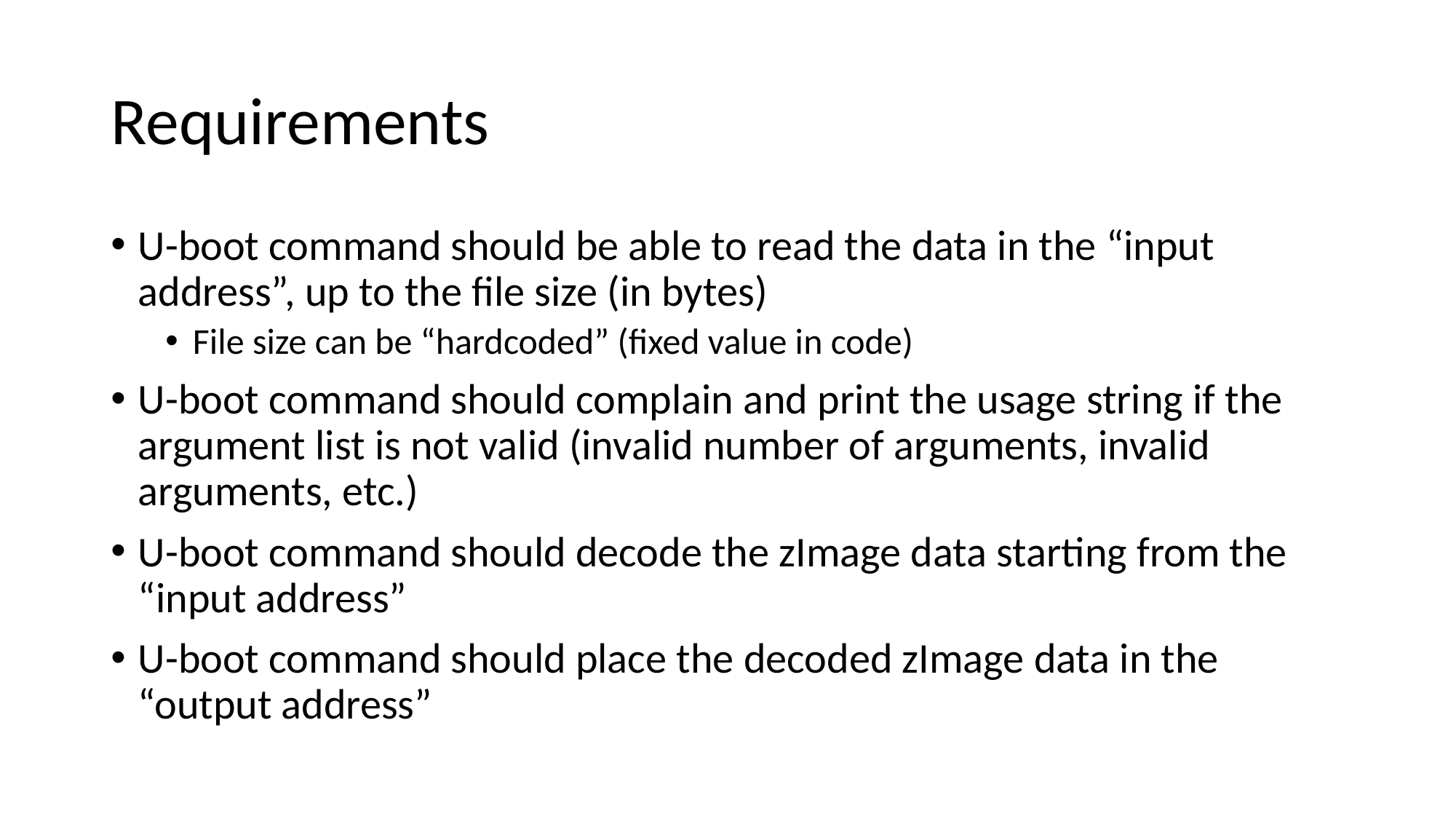

# Requirements
U-boot command should be able to read the data in the “input address”, up to the file size (in bytes)
File size can be “hardcoded” (fixed value in code)
U-boot command should complain and print the usage string if the argument list is not valid (invalid number of arguments, invalid arguments, etc.)
U-boot command should decode the zImage data starting from the “input address”
U-boot command should place the decoded zImage data in the “output address”